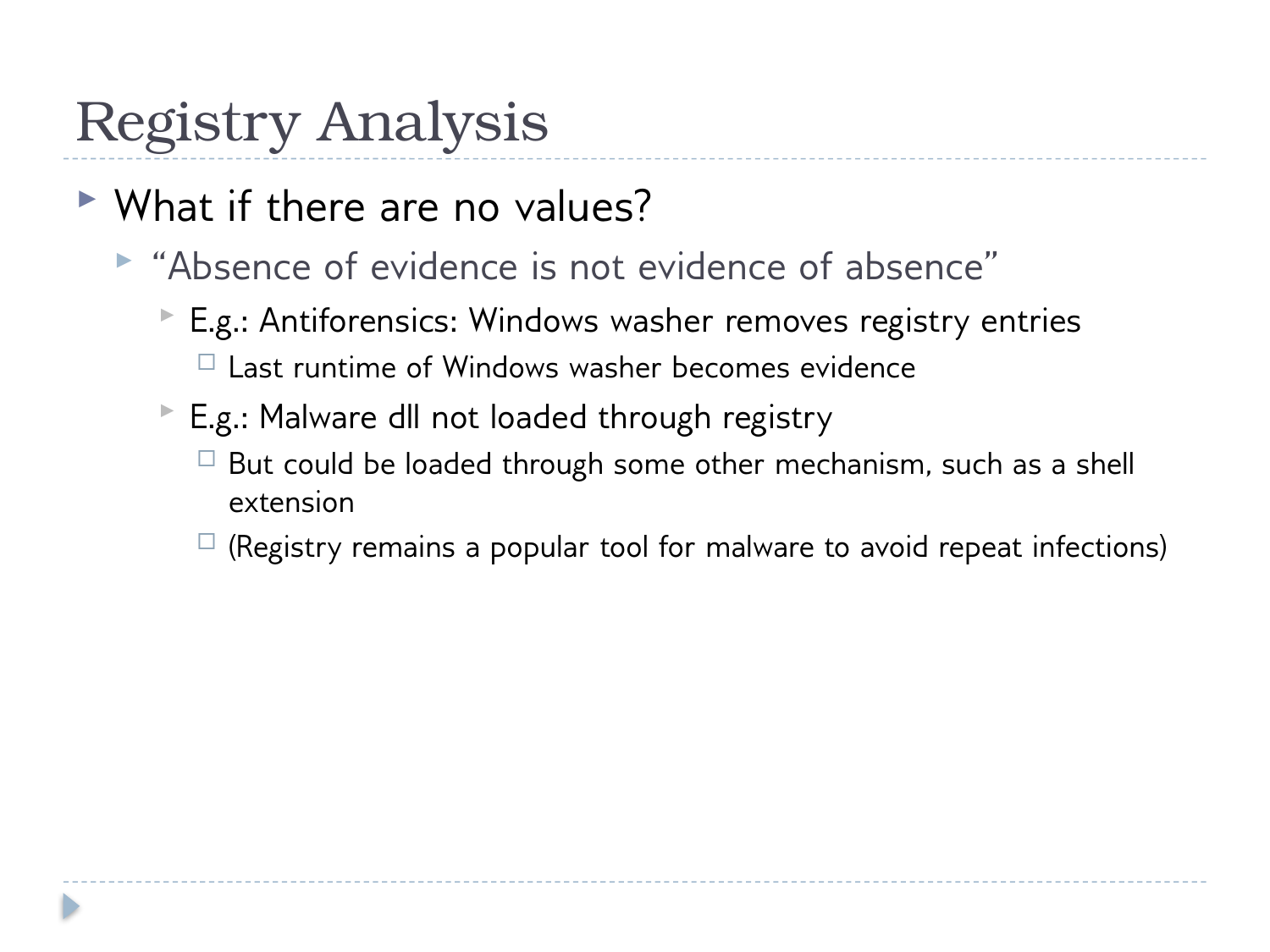

# Registry Analysis
What if there are no values?
“Absence of evidence is not evidence of absence”
E.g.: Antiforensics: Windows washer removes registry entries
Last runtime of Windows washer becomes evidence
E.g.: Malware dll not loaded through registry
But could be loaded through some other mechanism, such as a shell extension
(Registry remains a popular tool for malware to avoid repeat infections)